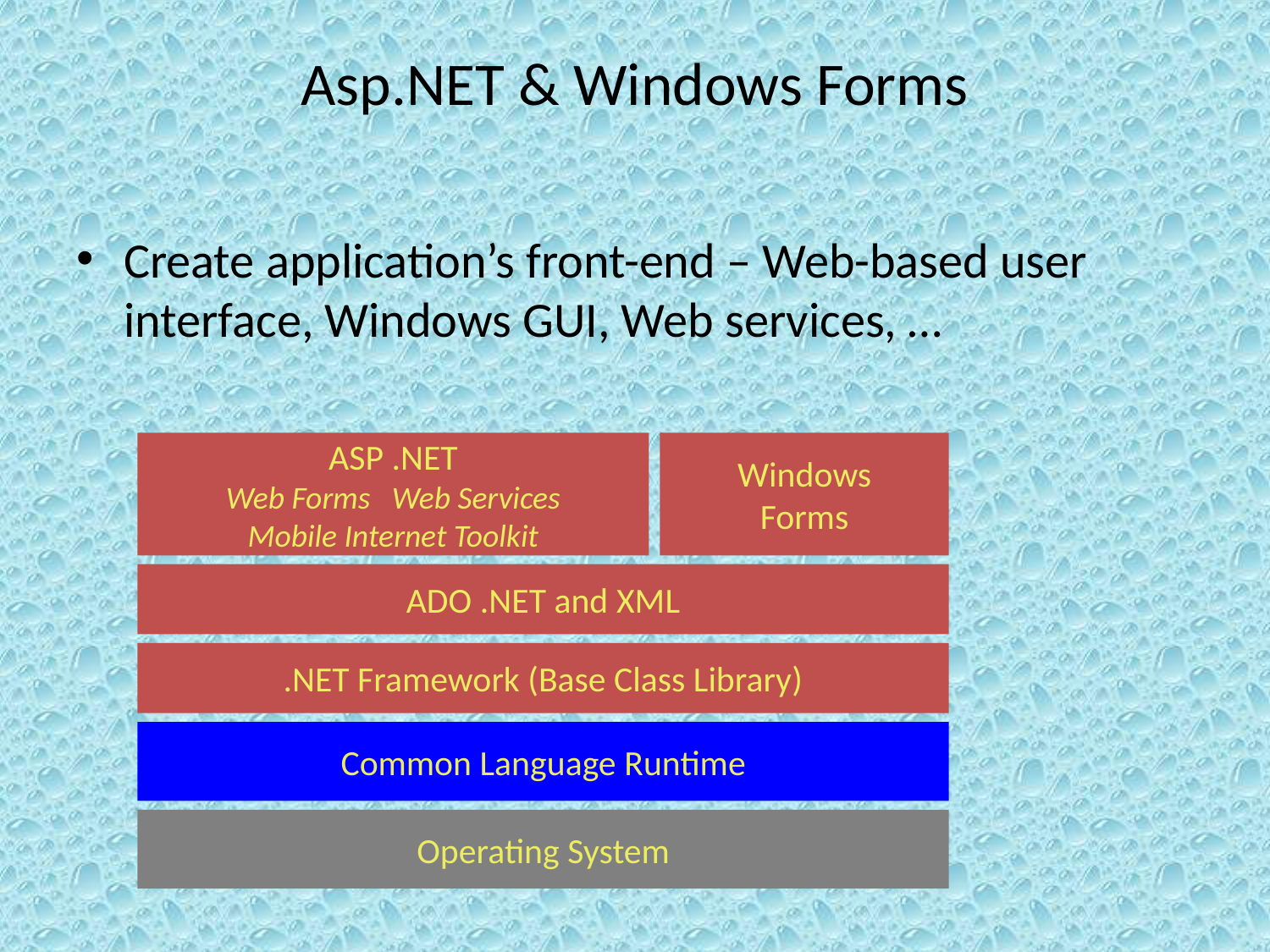

# Asp.NET & Windows Forms
Create application’s front-end – Web-based user interface, Windows GUI, Web services, …

ASP .NET
Web Forms   Web Services
Mobile Internet Toolkit
Windows
Forms
ADO .NET and XML
.NET Framework (Base Class Library)
Common Language Runtime
Operating System